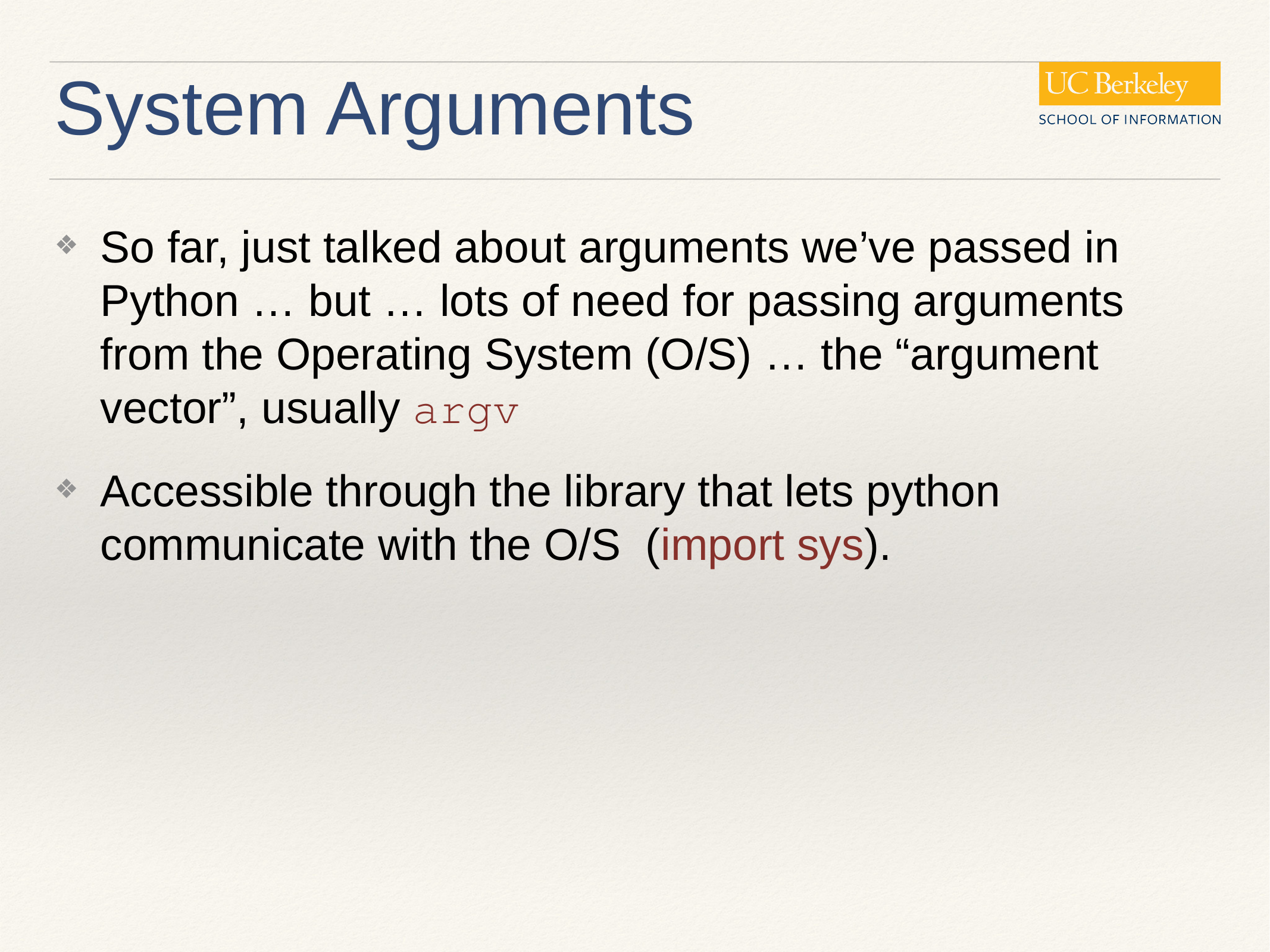

# System Arguments
So far, just talked about arguments we’ve passed in Python … but … lots of need for passing arguments from the Operating System (O/S) … the “argument vector”, usually argv
Accessible through the library that lets python communicate with the O/S  (import sys).
18